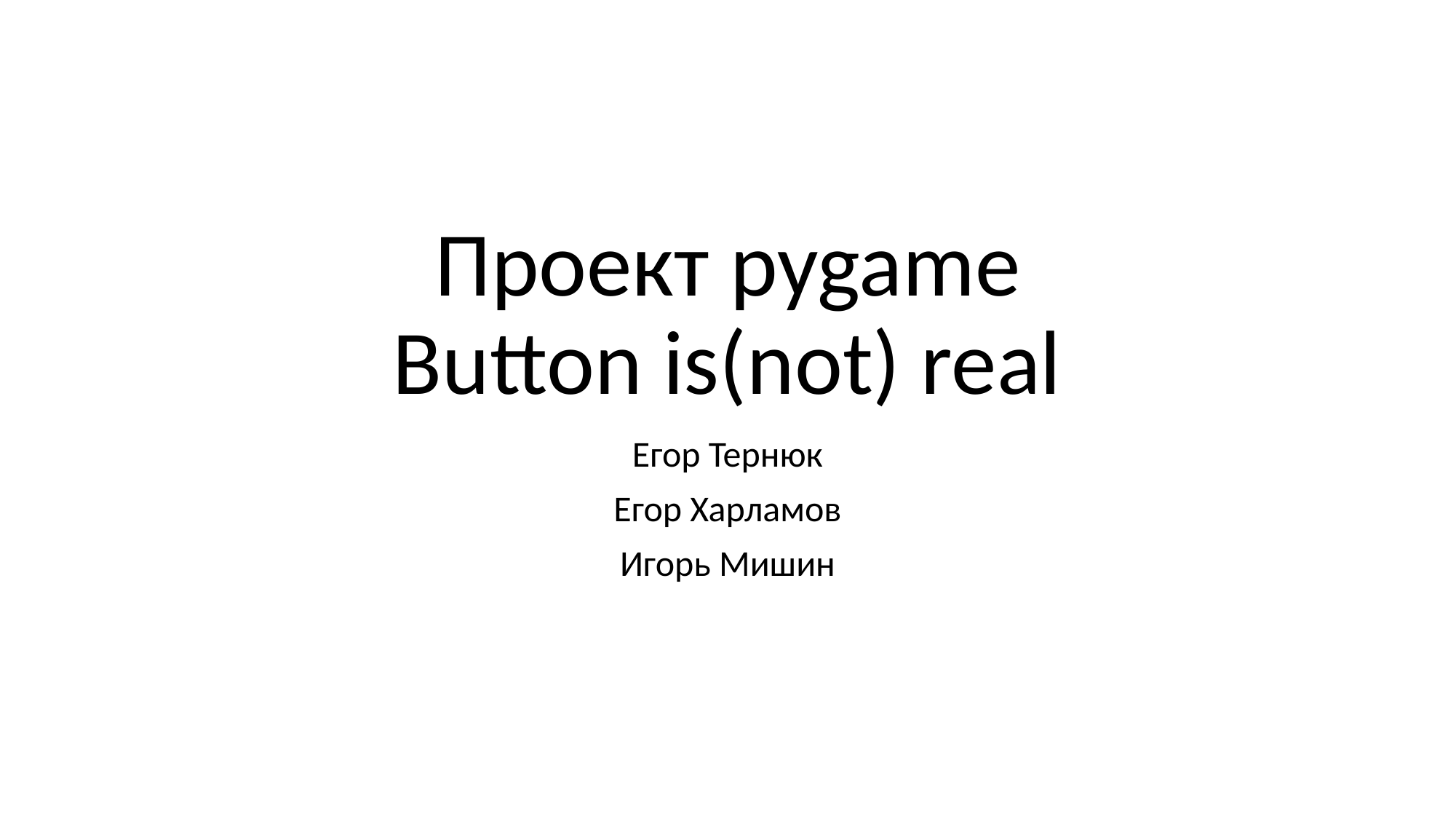

# Проект pygame Button is(not) real
Егор Тернюк
Егор Харламов
Игорь Мишин